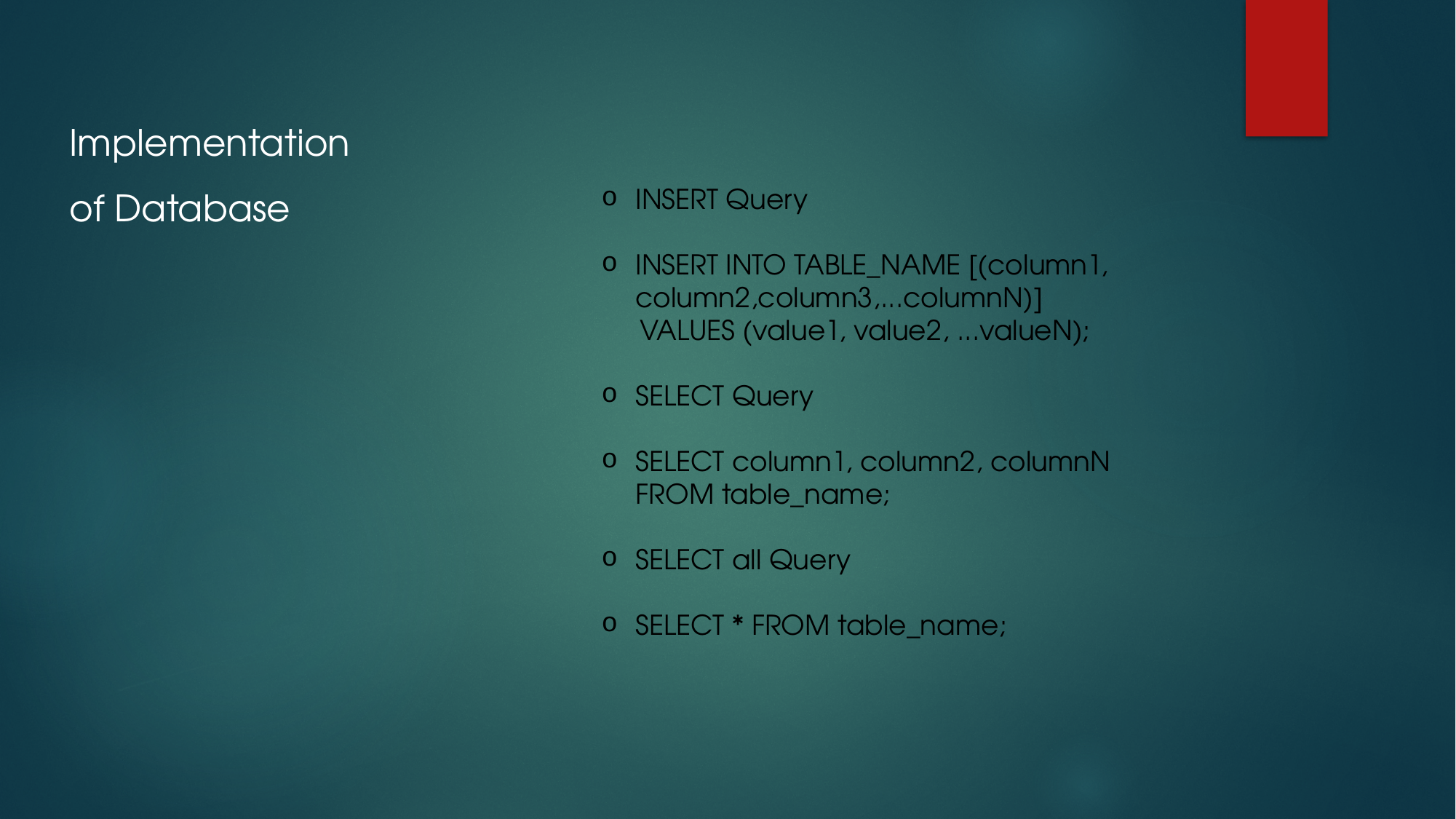

Implementation of Database
INSERT Query

INSERT INTO TABLE_NAME [(column1, column2,column3,...columnN)]
     VALUES (value1, value2, ...valueN);

SELECT Query

SELECT column1, column2, columnN FROM table_name;

SELECT all Query

SELECT * FROM table_name;